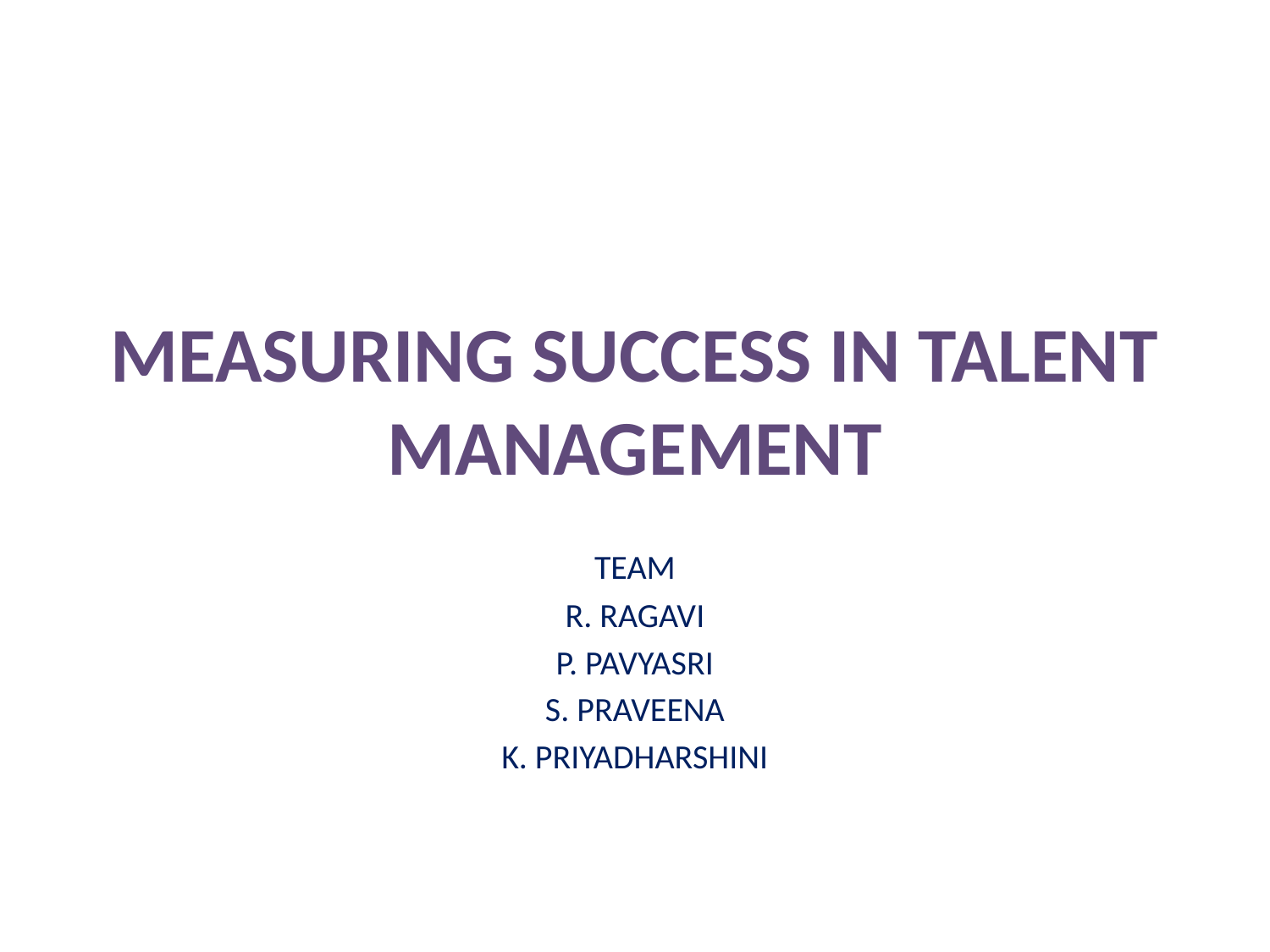

# MEASURING SUCCESS IN TALENT MANAGEMENT
TEAM
R. RAGAVI
P. PAVYASRI
S. PRAVEENA
K. PRIYADHARSHINI